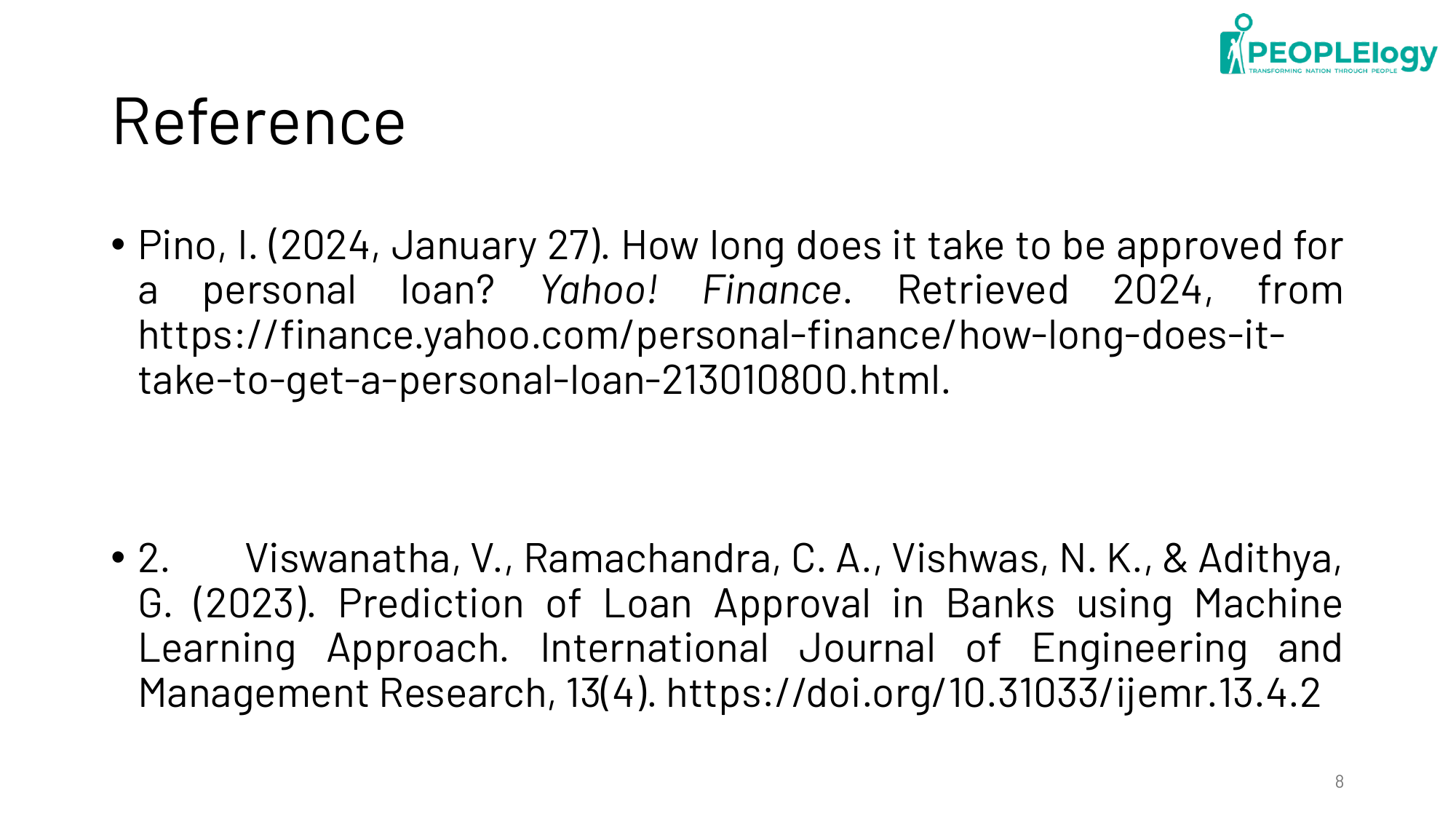

# Reference
Pino, I. (2024, January 27). How long does it take to be approved for a personal loan? Yahoo! Finance. Retrieved 2024, from https://finance.yahoo.com/personal-finance/how-long-does-it-take-to-get-a-personal-loan-213010800.html.

2.	Viswanatha, V., Ramachandra, C. A., Vishwas, N. K., & Adithya, G. (2023). Prediction of Loan Approval in Banks using Machine Learning Approach. International Journal of Engineering and Management Research, 13(4). https://doi.org/10.31033/ijemr.13.4.2

8